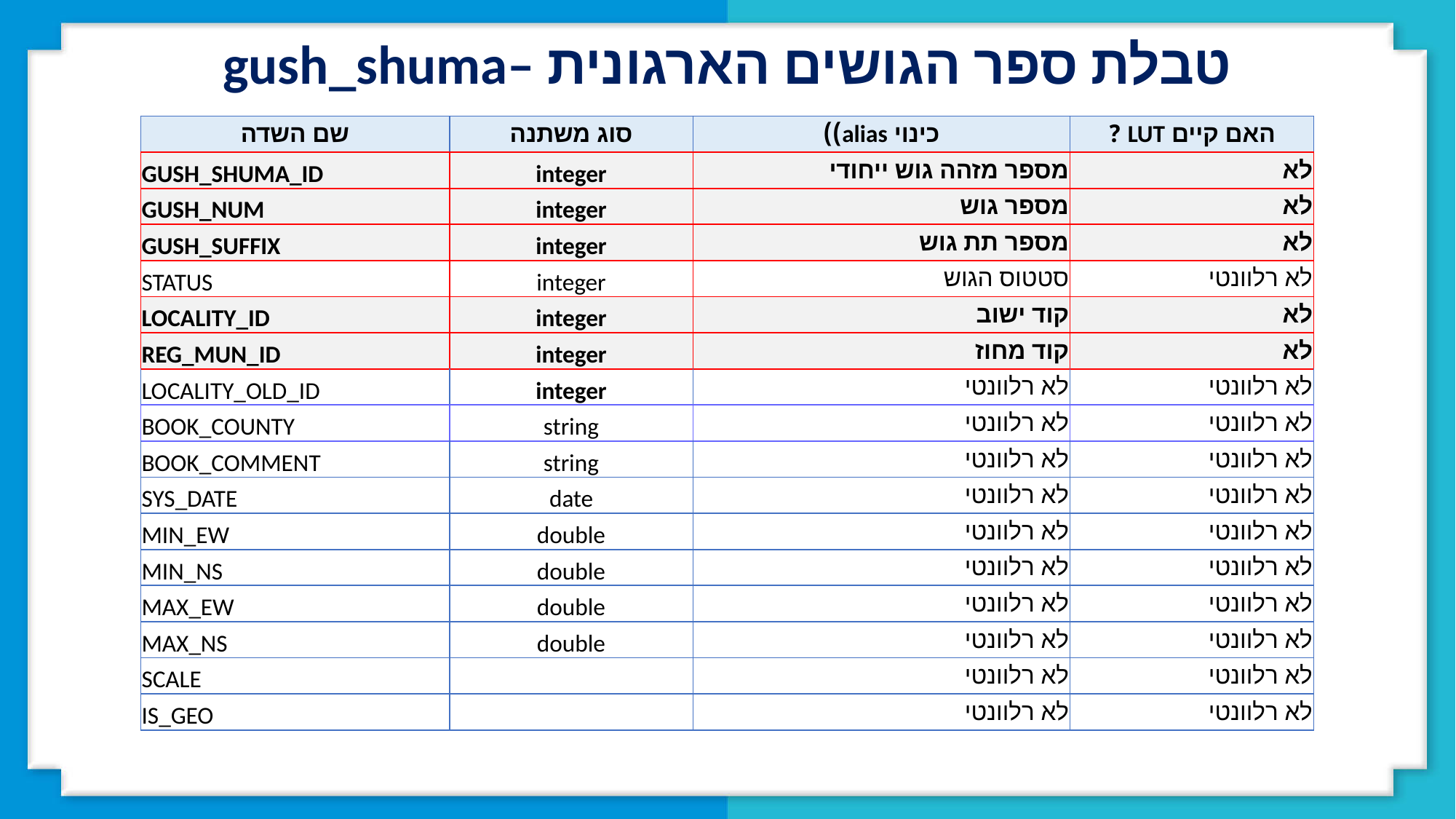

טבלת ספר הגושים הארגונית –gush_shuma
| שם השדה | סוג משתנה | כינוי alias)) | האם קיים LUT ? |
| --- | --- | --- | --- |
| GUSH\_SHUMA\_ID | integer | מספר מזהה גוש ייחודי | לא |
| GUSH\_NUM | integer | מספר גוש | לא |
| GUSH\_SUFFIX | integer | מספר תת גוש | לא |
| STATUS | integer | סטטוס הגוש | לא רלוונטי |
| LOCALITY\_ID | integer | קוד ישוב | לא |
| REG\_MUN\_ID | integer | קוד מחוז | לא |
| LOCALITY\_OLD\_ID | integer | לא רלוונטי | לא רלוונטי |
| BOOK\_COUNTY | string | לא רלוונטי | לא רלוונטי |
| BOOK\_COMMENT | string | לא רלוונטי | לא רלוונטי |
| SYS\_DATE | date | לא רלוונטי | לא רלוונטי |
| MIN\_EW | double | לא רלוונטי | לא רלוונטי |
| MIN\_NS | double | לא רלוונטי | לא רלוונטי |
| MAX\_EW | double | לא רלוונטי | לא רלוונטי |
| MAX\_NS | double | לא רלוונטי | לא רלוונטי |
| SCALE |  | לא רלוונטי | לא רלוונטי |
| IS\_GEO |  | לא רלוונטי | לא רלוונטי |